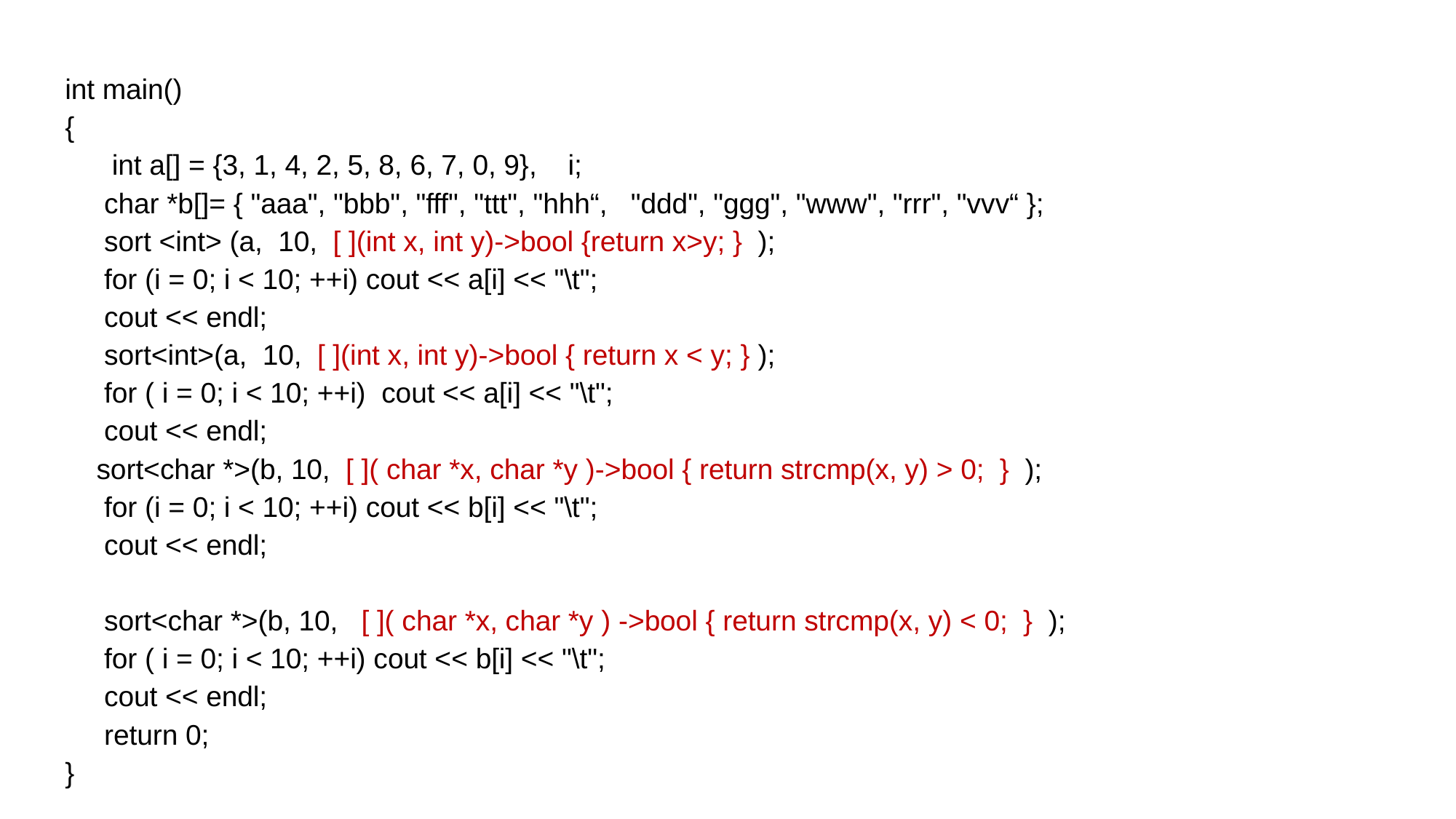

int main()
{
      int a[] = {3, 1, 4, 2, 5, 8, 6, 7, 0, 9},    i;
     char *b[]= { "aaa", "bbb", "fff", "ttt", "hhh“,   "ddd", "ggg", "www", "rrr", "vvv“ };
     sort <int> (a,  10,  [ ](int x, int y)->bool {return x>y; }  );
     for (i = 0; i < 10; ++i) cout << a[i] << "\t";
     cout << endl;
     sort<int>(a,  10,  [ ](int x, int y)->bool { return x < y; } );
     for ( i = 0; i < 10; ++i)  cout << a[i] << "\t";
     cout << endl;
    sort<char *>(b, 10,  [ ]( char *x, char *y )->bool { return strcmp(x, y) > 0;  }  );
     for (i = 0; i < 10; ++i) cout << b[i] << "\t";
     cout << endl;

     sort<char *>(b, 10,   [ ]( char *x, char *y ) ->bool { return strcmp(x, y) < 0;  }  );
     for ( i = 0; i < 10; ++i) cout << b[i] << "\t";
     cout << endl;
     return 0;
}